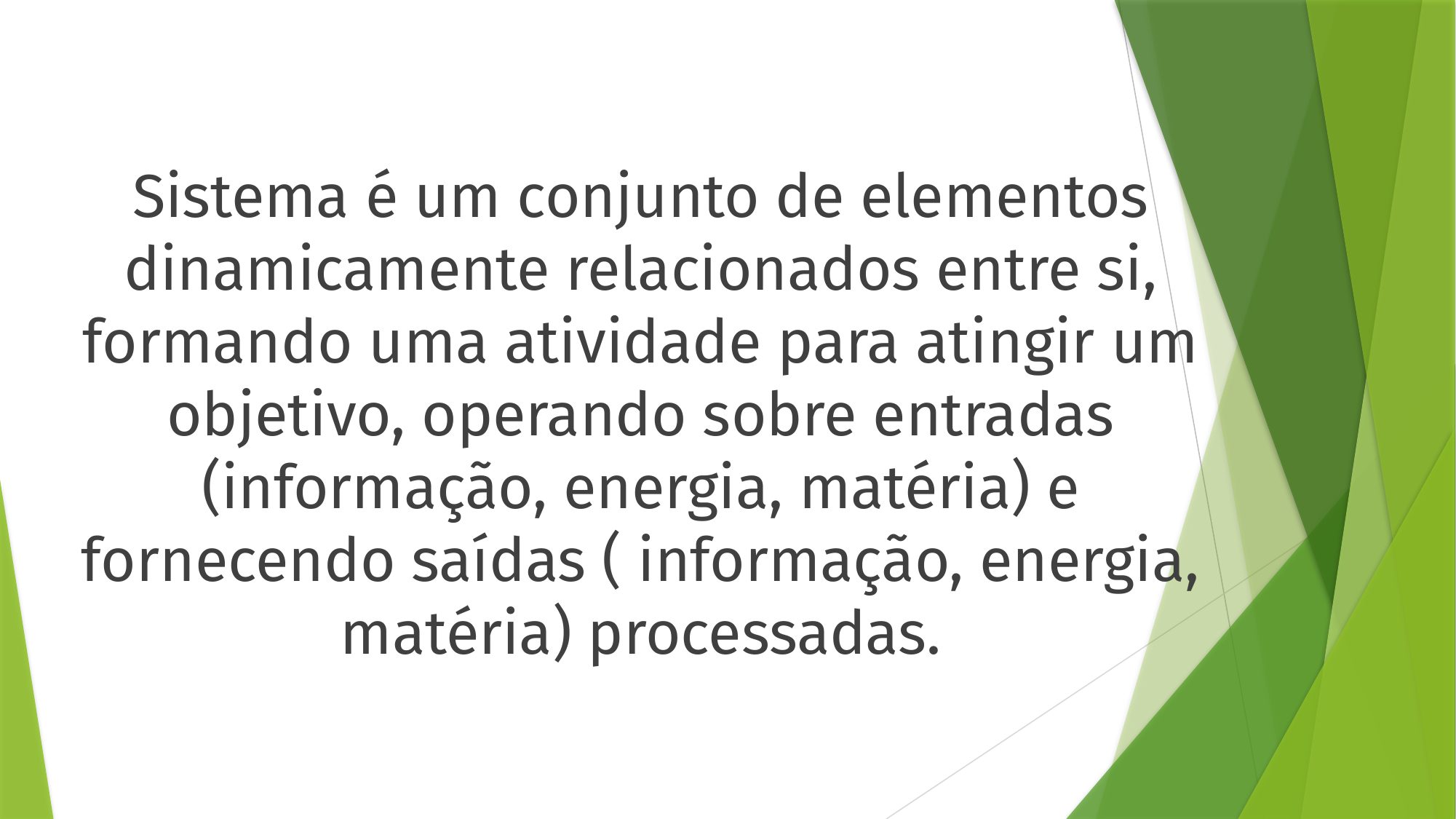

#
Sistema é um conjunto de elementos dinamicamente relacionados entre si, formando uma atividade para atingir um objetivo, operando sobre entradas (informação, energia, matéria) e fornecendo saídas ( informação, energia, matéria) processadas.